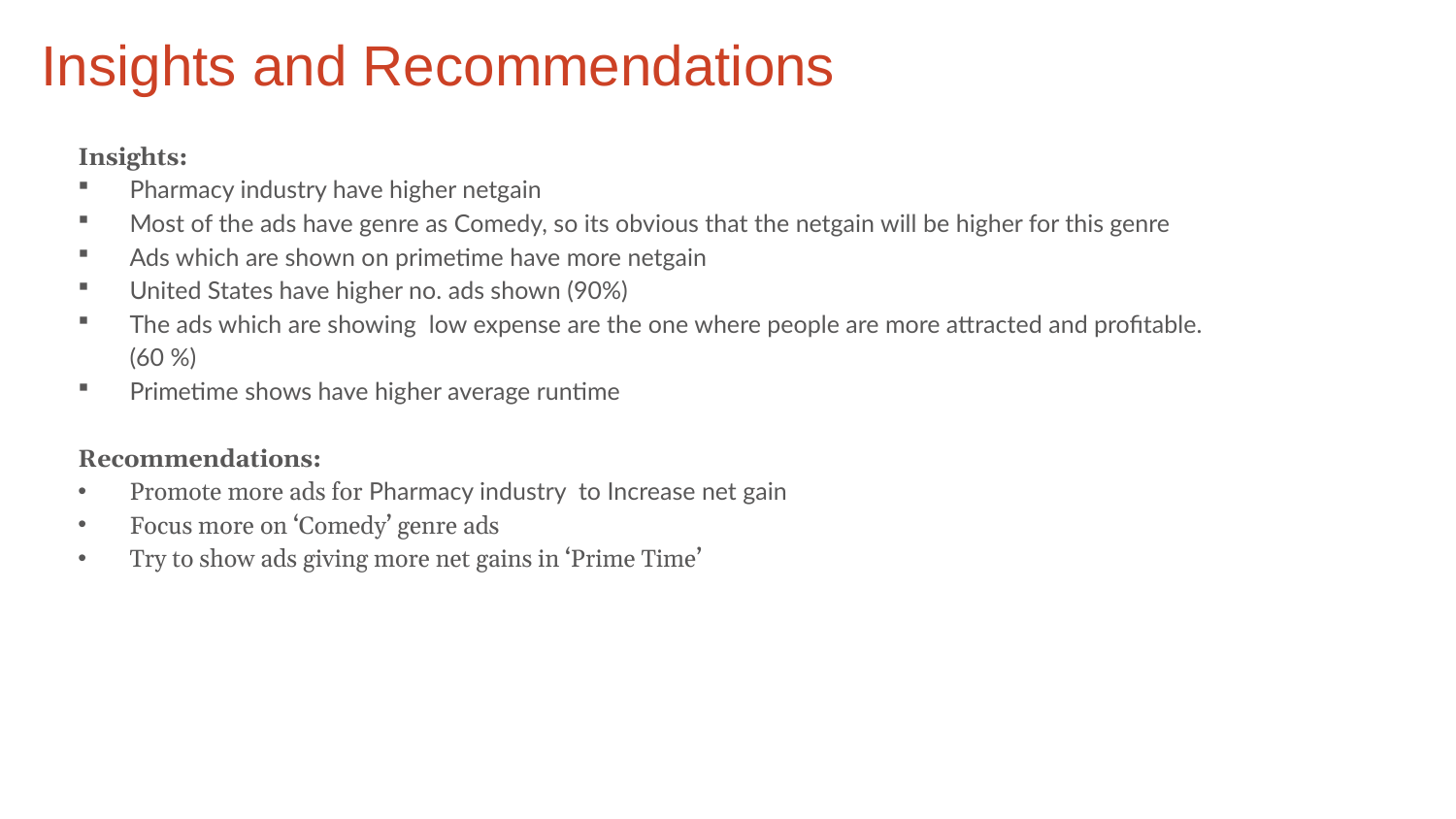

# Insights and Recommendations
Insights:
Pharmacy industry have higher netgain
Most of the ads have genre as Comedy, so its obvious that the netgain will be higher for this genre
Ads which are shown on primetime have more netgain
United States have higher no. ads shown (90%)
The ads which are showing  low expense are the one where people are more attracted and profitable. (60 %)
Primetime shows have higher average runtime

Recommendations:
Promote more ads for Pharmacy industry  to Increase net gain
Focus more on ‘Comedy’ genre ads
Try to show ads giving more net gains in ‘Prime Time’